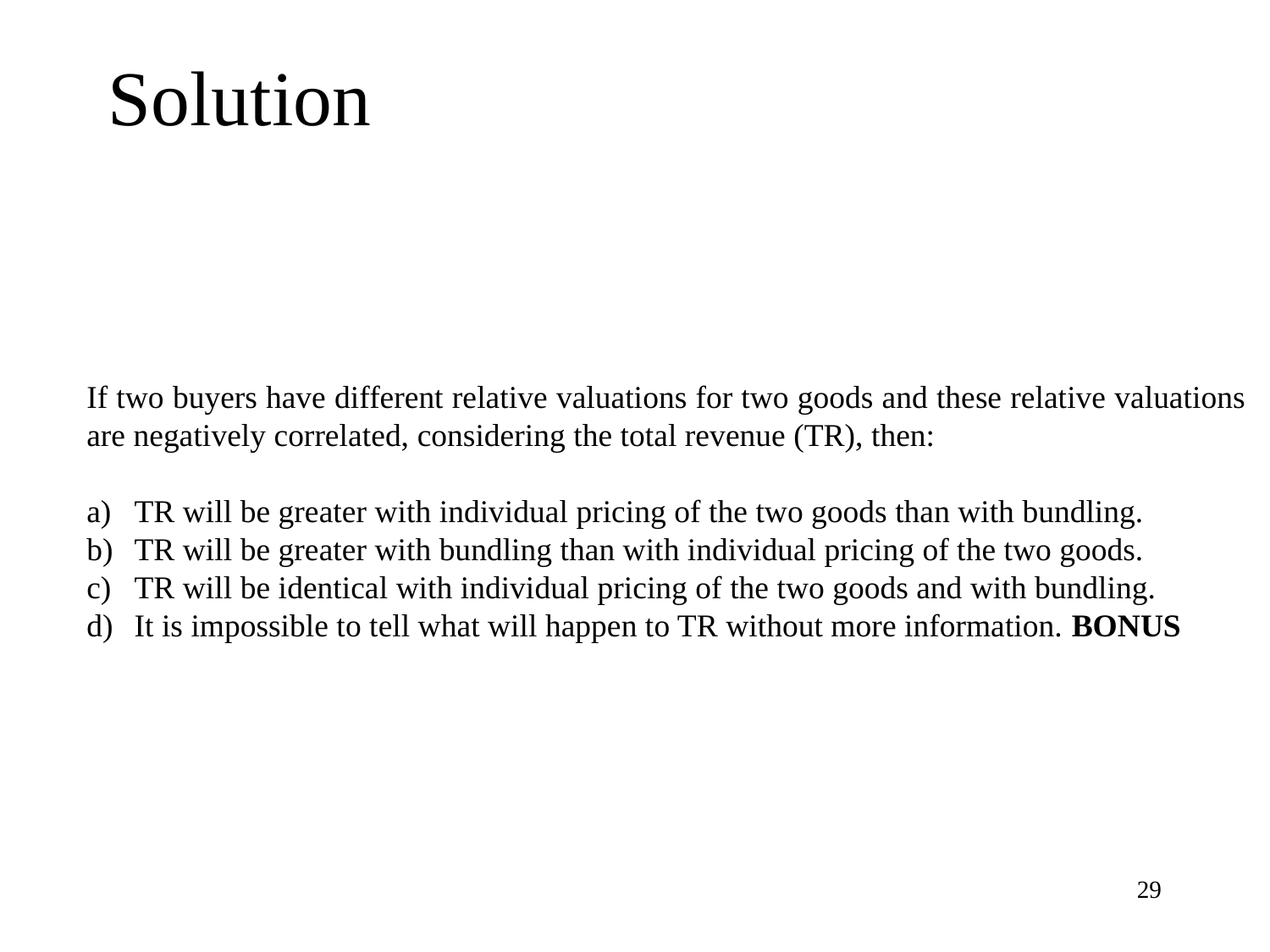

Solution

If two buyers have different relative valuations for two goods and these relative valuations are negatively correlated, considering the total revenue (TR), then:

TR will be greater with individual pricing of the two goods than with bundling.
TR will be greater with bundling than with individual pricing of the two goods.
TR will be identical with individual pricing of the two goods and with bundling.
It is impossible to tell what will happen to TR without more information. BONUS
29